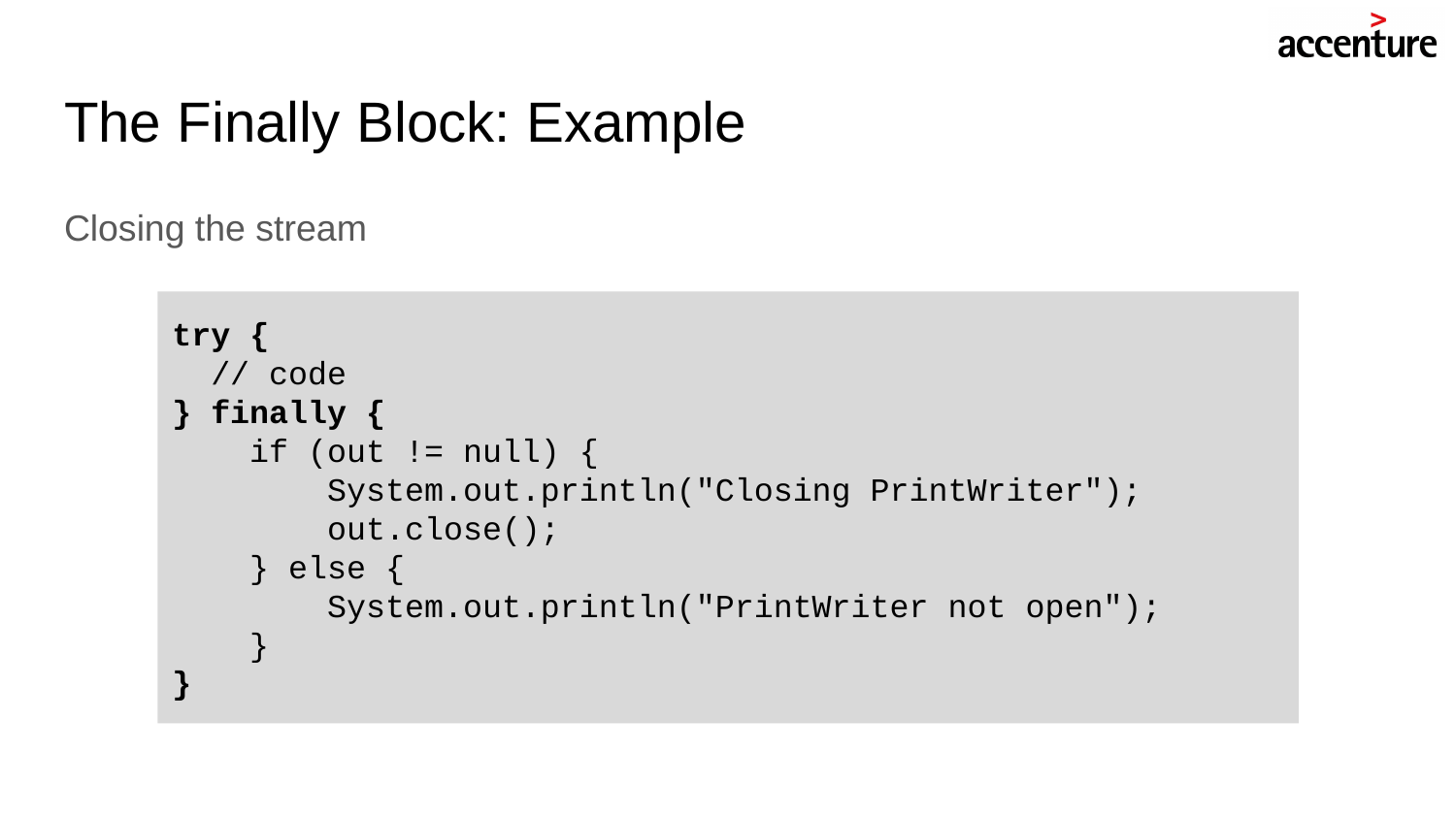

# The Finally Block: Example
Closing the stream
try {
  // code
} finally {
    if (out != null) {
        System.out.println("Closing PrintWriter");
        out.close();
    } else {
        System.out.println("PrintWriter not open");
    }
}